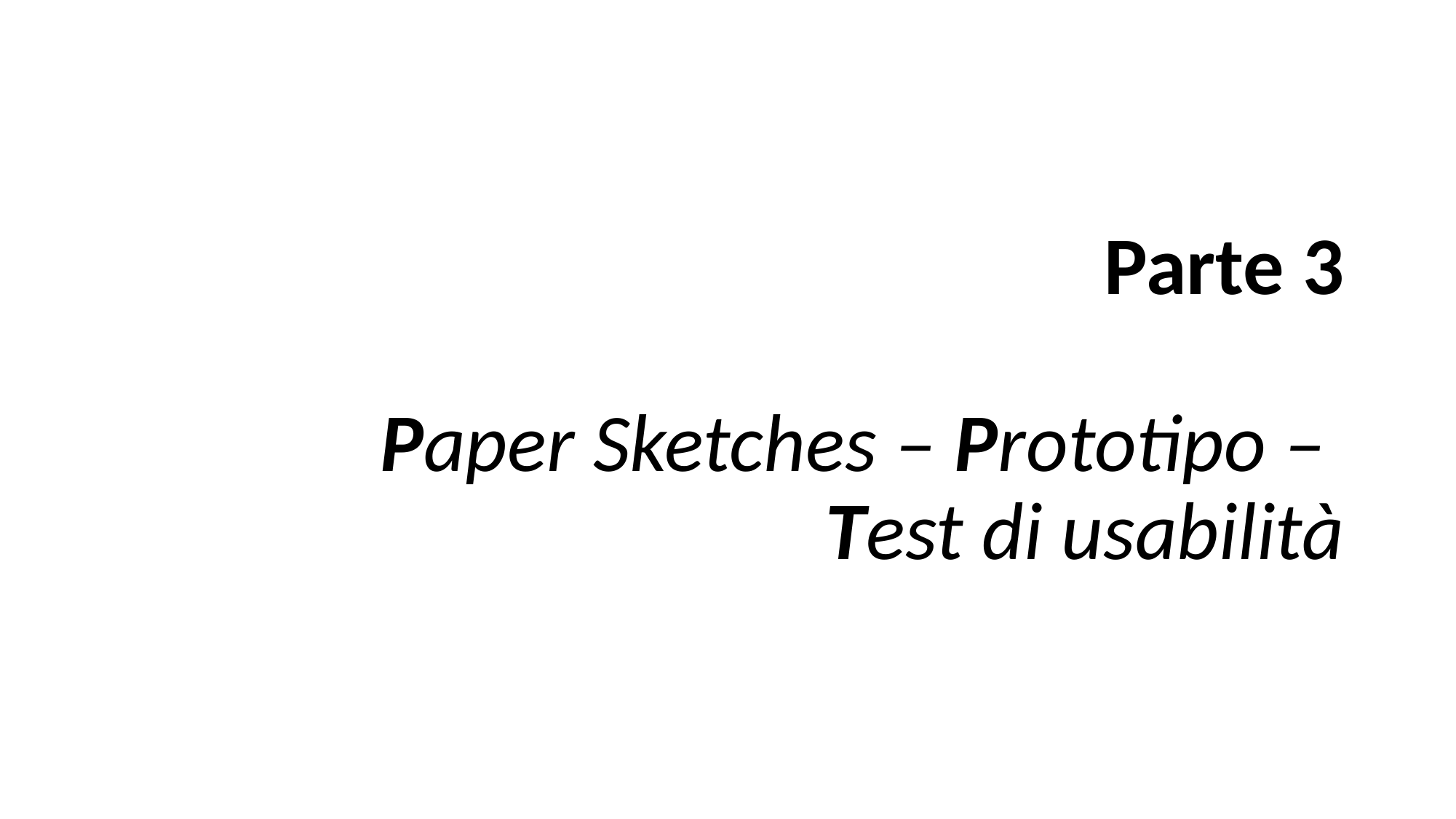

Parte 3
 Paper Sketches – Prototipo –
Test di usabilità